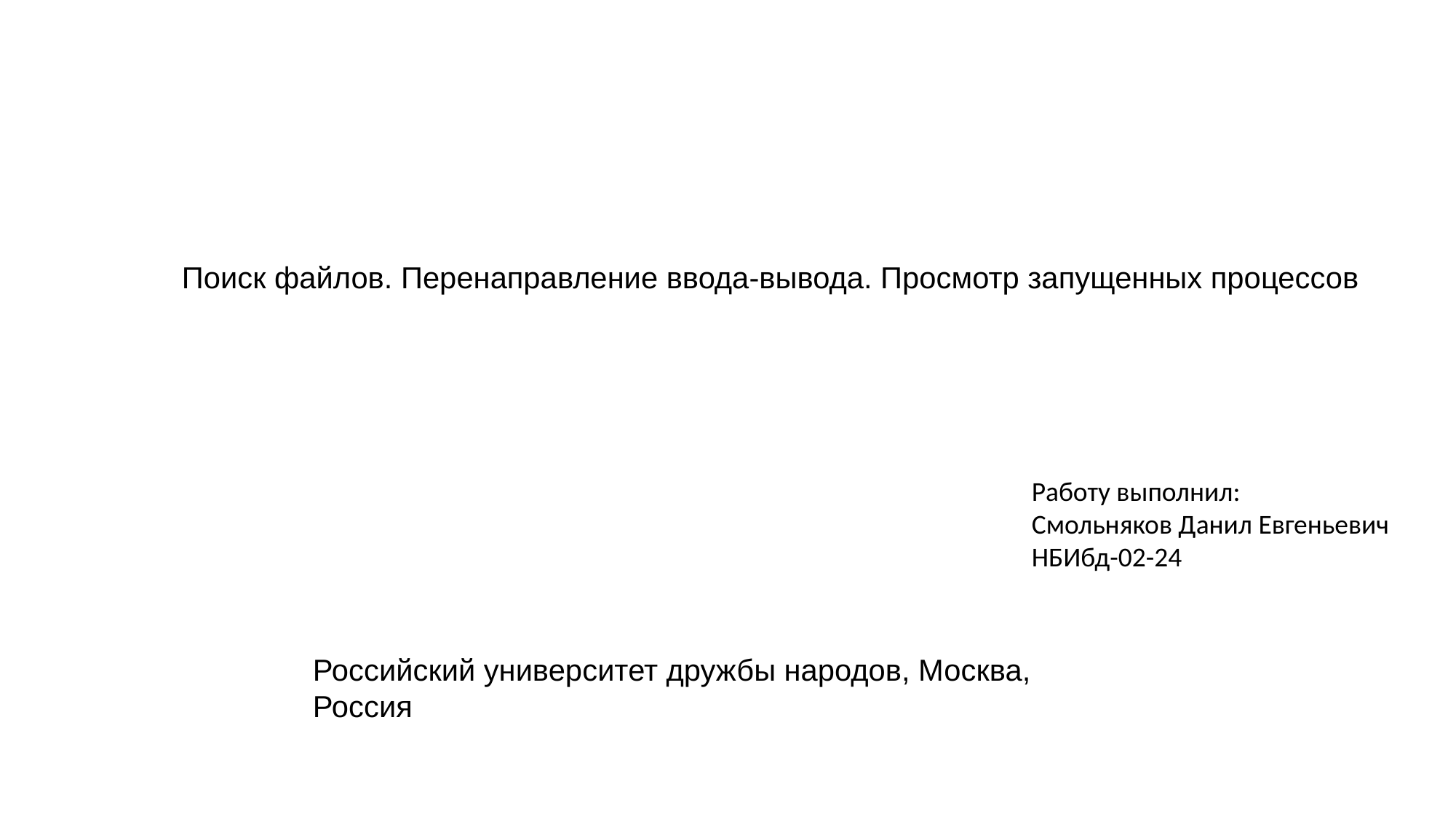

# Поиск файлов. Перенаправление ввода-вывода. Просмотр запущенных процессов
Работу выполнил:
Смольняков Данил Евгеньевич
НБИбд-02-24
Российский университет дружбы народов, Москва, Россия